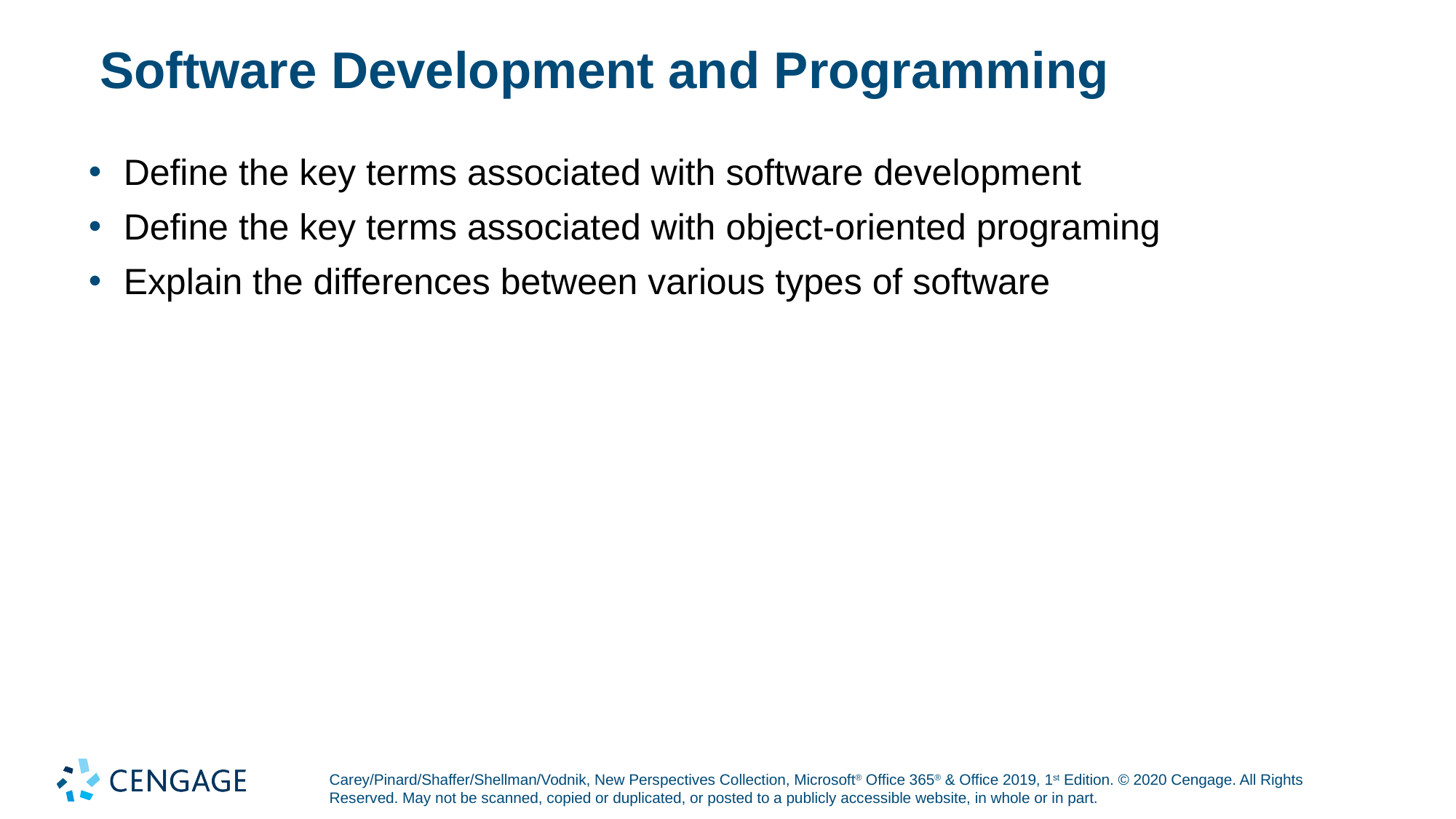

# Software Development and Programming
Define the key terms associated with software development
Define the key terms associated with object-oriented programing
Explain the differences between various types of software